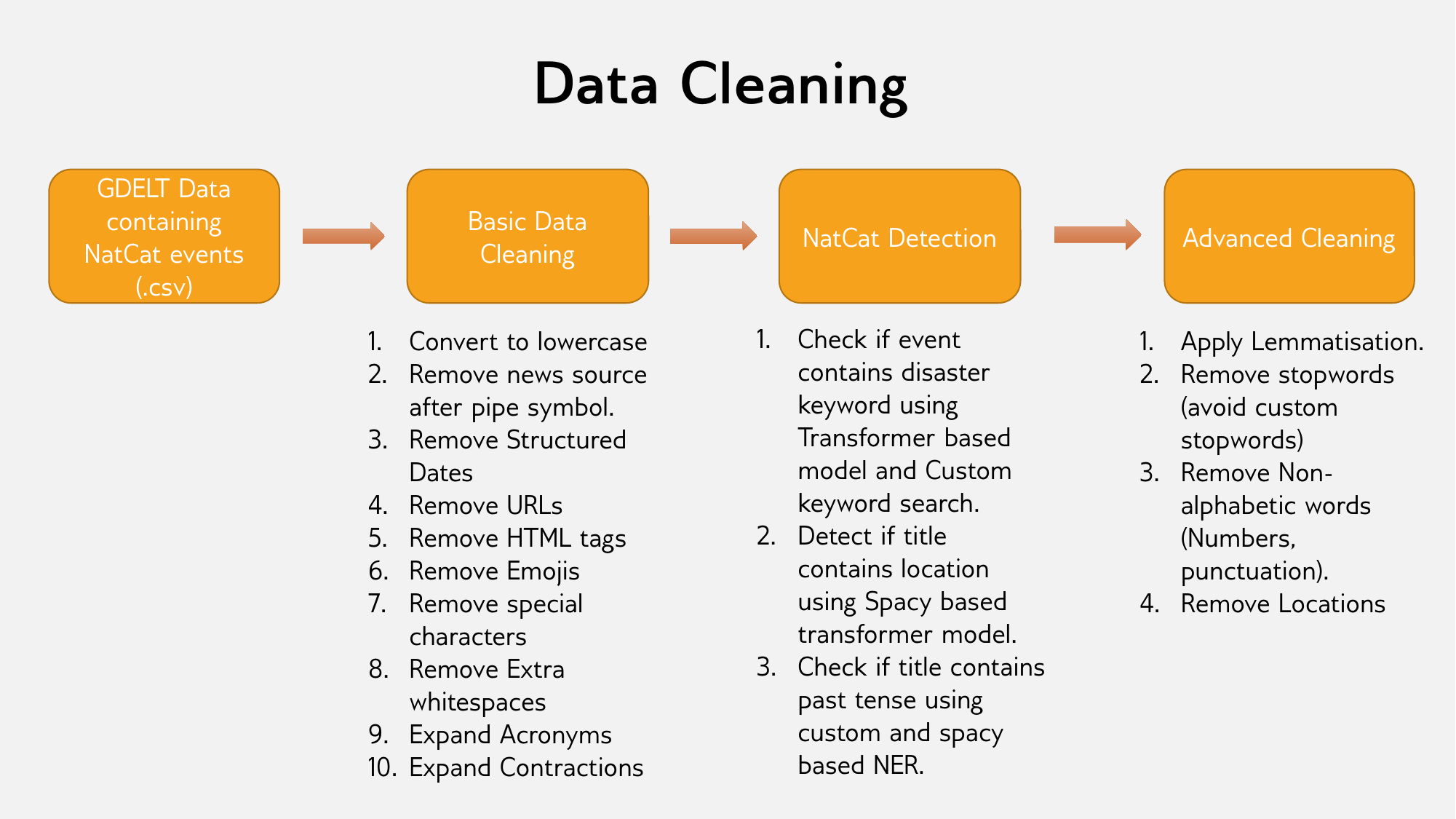

Data Cleaning
NatCat Detection
Advanced Cleaning
GDELT Data containing NatCat events
(.csv)
Basic Data Cleaning

Check if event contains disaster keyword using Transformer based model and Custom keyword search.
Detect if title contains location using Spacy based transformer model.
Check if title contains past tense using custom and spacy based NER.
Convert to lowercase
Remove news source after pipe symbol.
Remove Structured Dates
Remove URLs
Remove HTML tags
Remove Emojis
Remove special characters
Remove Extra whitespaces
Expand Acronyms
Expand Contractions
Apply Lemmatisation.
Remove stopwords (avoid custom stopwords)
Remove Non-alphabetic words (Numbers, punctuation).
Remove Locations